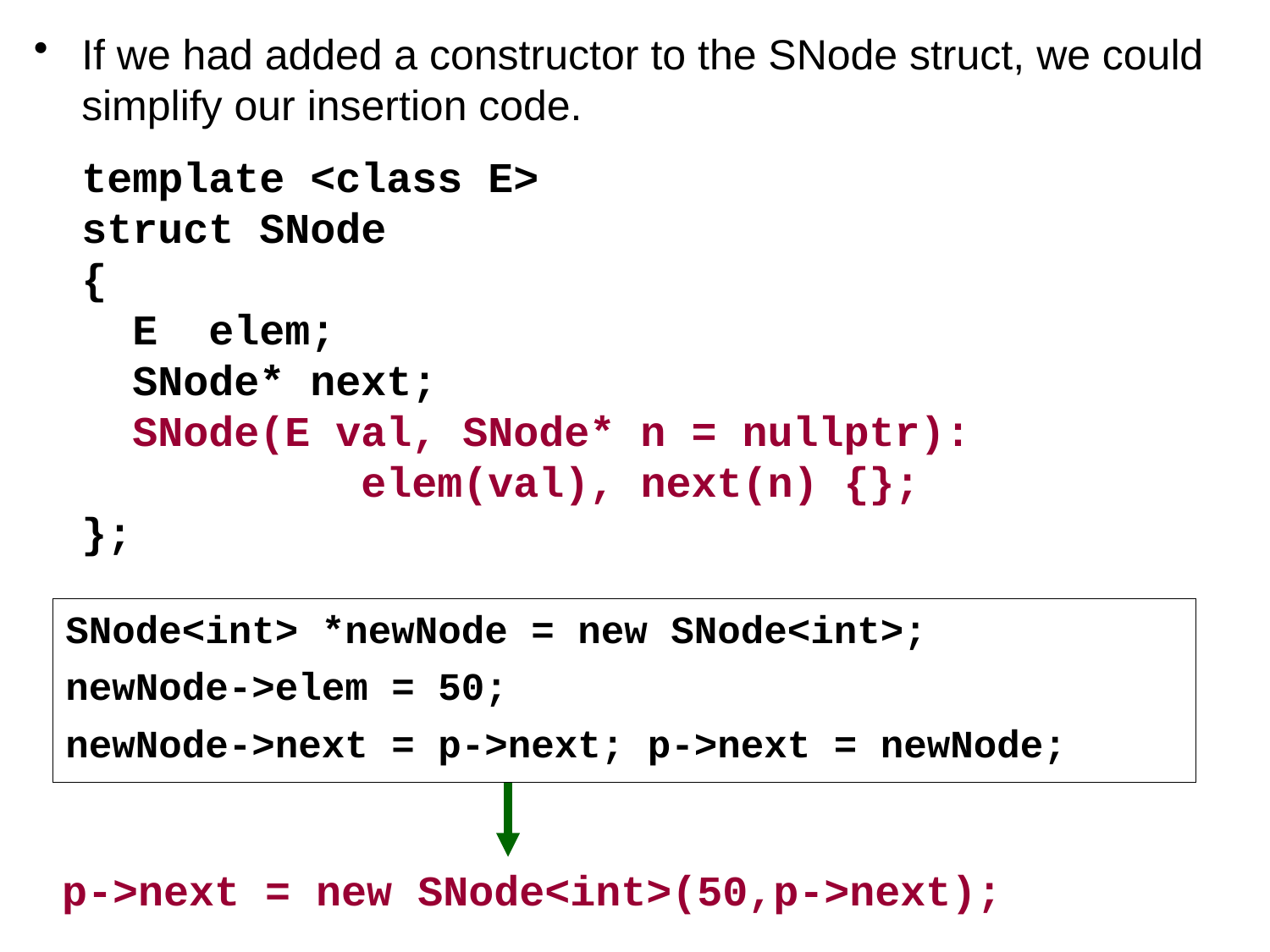

If we had added a constructor to the SNode struct, we could simplify our insertion code.
template <class E>
struct SNode
{
  E  elem;
  SNode* next;
  SNode(E val, SNode* n = nullptr):
           elem(val), next(n) {};
};

SNode<int> *newNode = new SNode<int>;
newNode->elem = 50;
newNode->next = p->next; p->next = newNode;
 p->next = new SNode<int>(50,p->next);